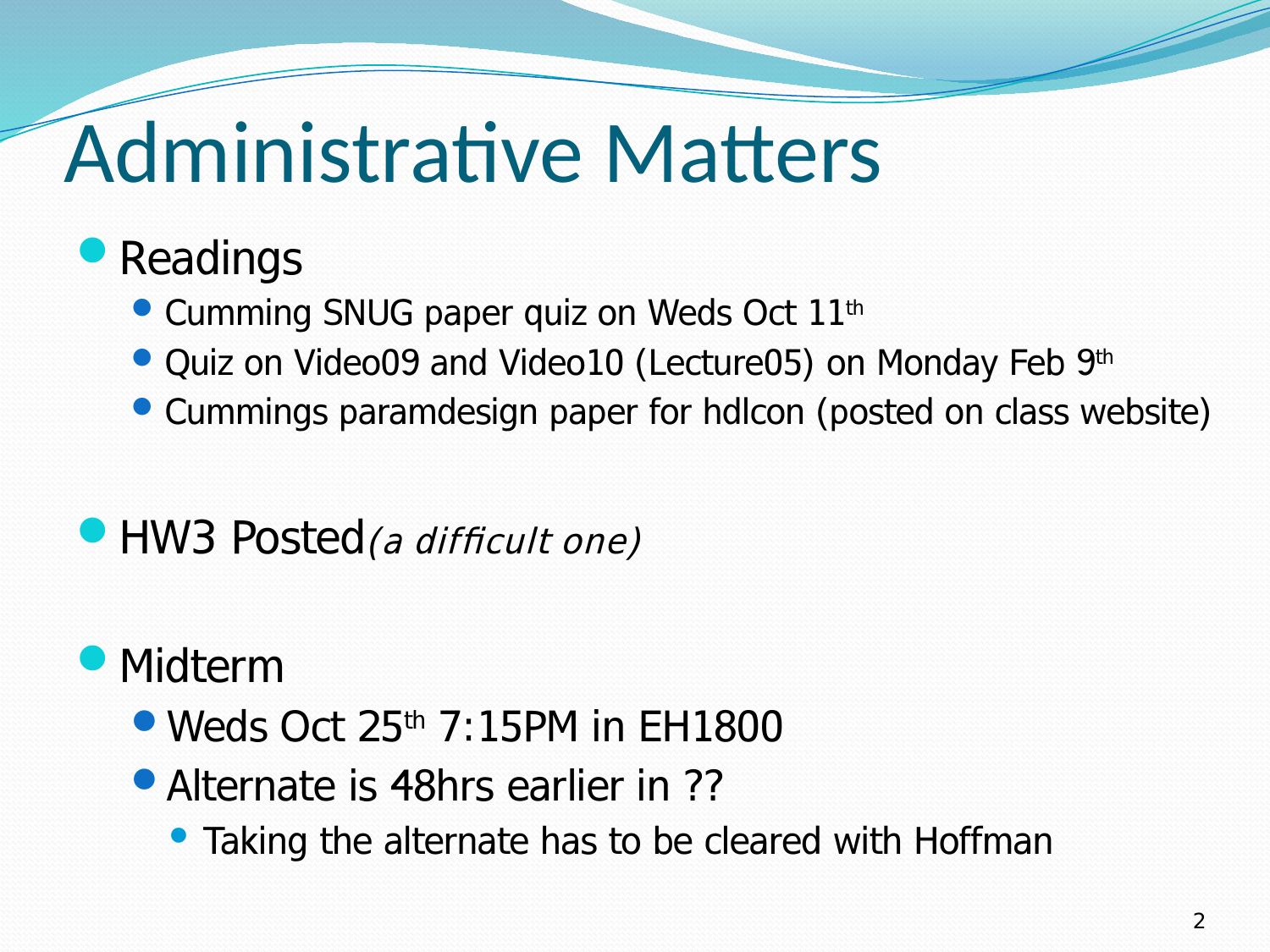

# Administrative Matters
Readings
Cumming SNUG paper quiz on Weds Oct 11th
Quiz on Video09 and Video10 (Lecture05) on Monday Feb 9th
Cummings paramdesign paper for hdlcon (posted on class website)

HW3 Posted(a difficult one)

Midterm
Weds Oct 25th 7:15PM in EH1800
Alternate is 48hrs earlier in ??
Taking the alternate has to be cleared with Hoffman

2